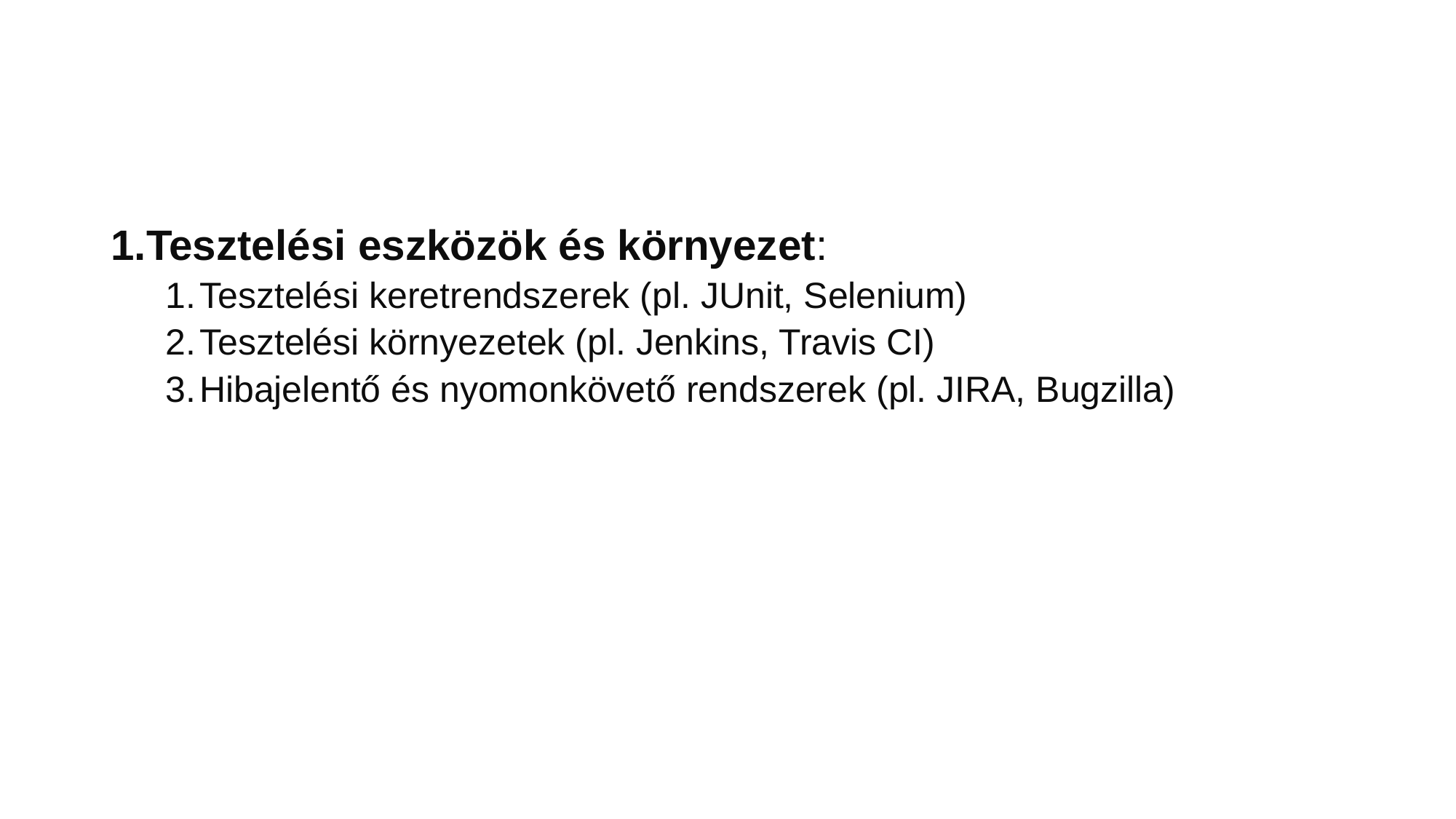

#
Tesztelési eszközök és környezet:
Tesztelési keretrendszerek (pl. JUnit, Selenium)
Tesztelési környezetek (pl. Jenkins, Travis CI)
Hibajelentő és nyomonkövető rendszerek (pl. JIRA, Bugzilla)